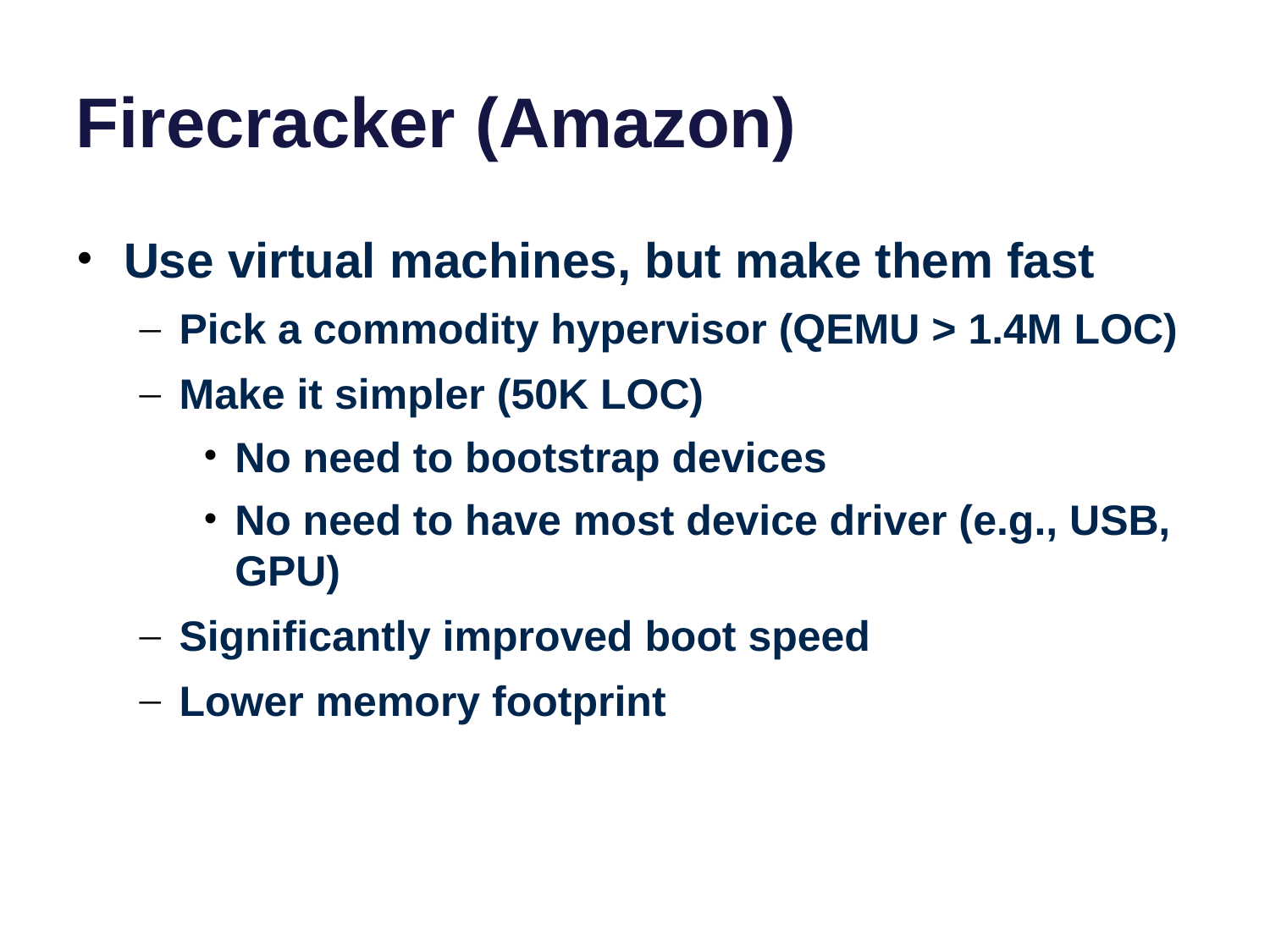

# Firecracker (Amazon)
Use virtual machines, but make them fast
Pick a commodity hypervisor (QEMU > 1.4M LOC)
Make it simpler (50K LOC)
No need to bootstrap devices
No need to have most device driver (e.g., USB, GPU)
Significantly improved boot speed
Lower memory footprint